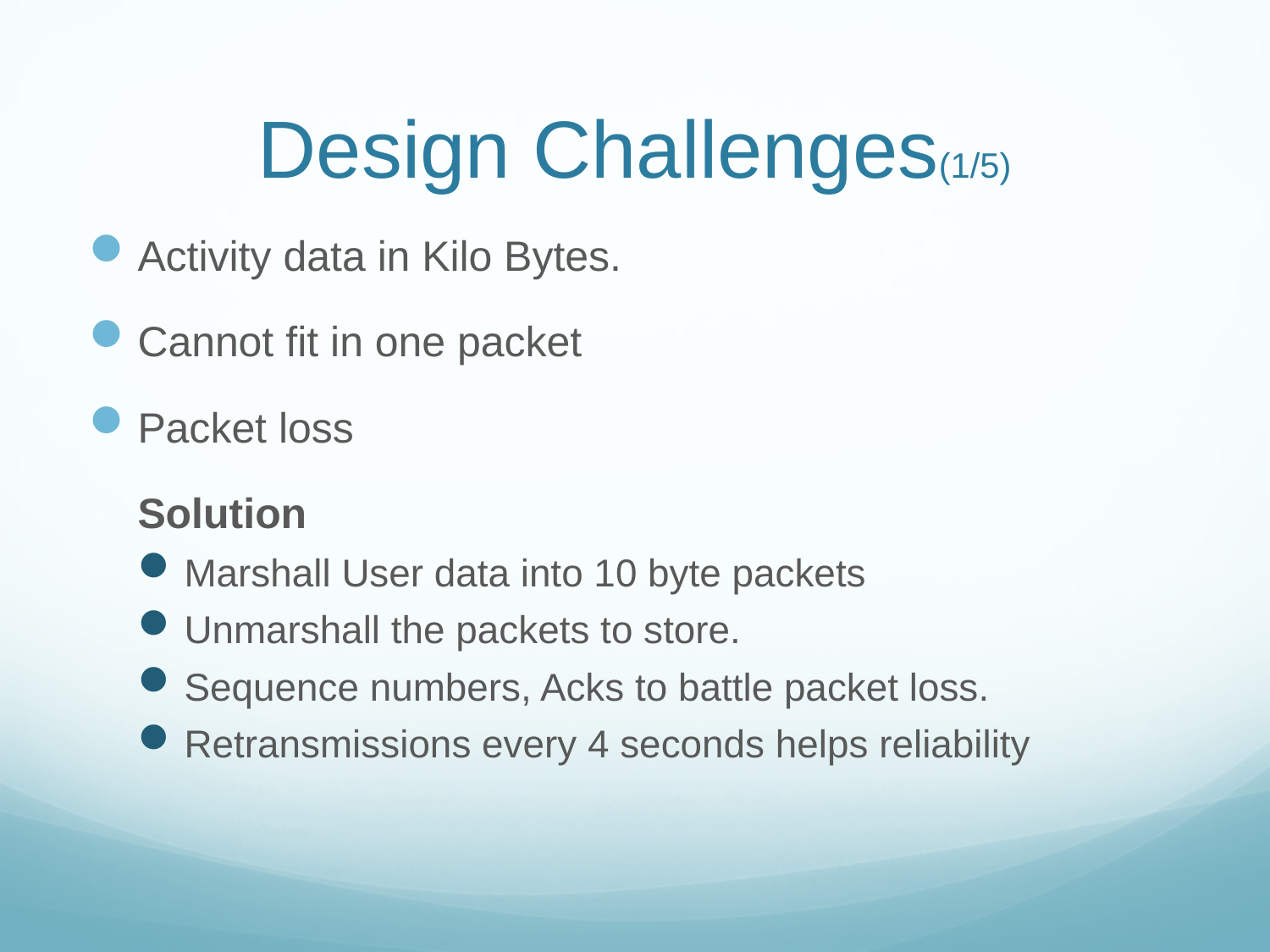

# Design Challenges(1/5)
Activity data in Kilo Bytes.
Cannot fit in one packet
Packet loss
	Solution
Marshall User data into 10 byte packets
Unmarshall the packets to store.
Sequence numbers, Acks to battle packet loss.
Retransmissions every 4 seconds helps reliability